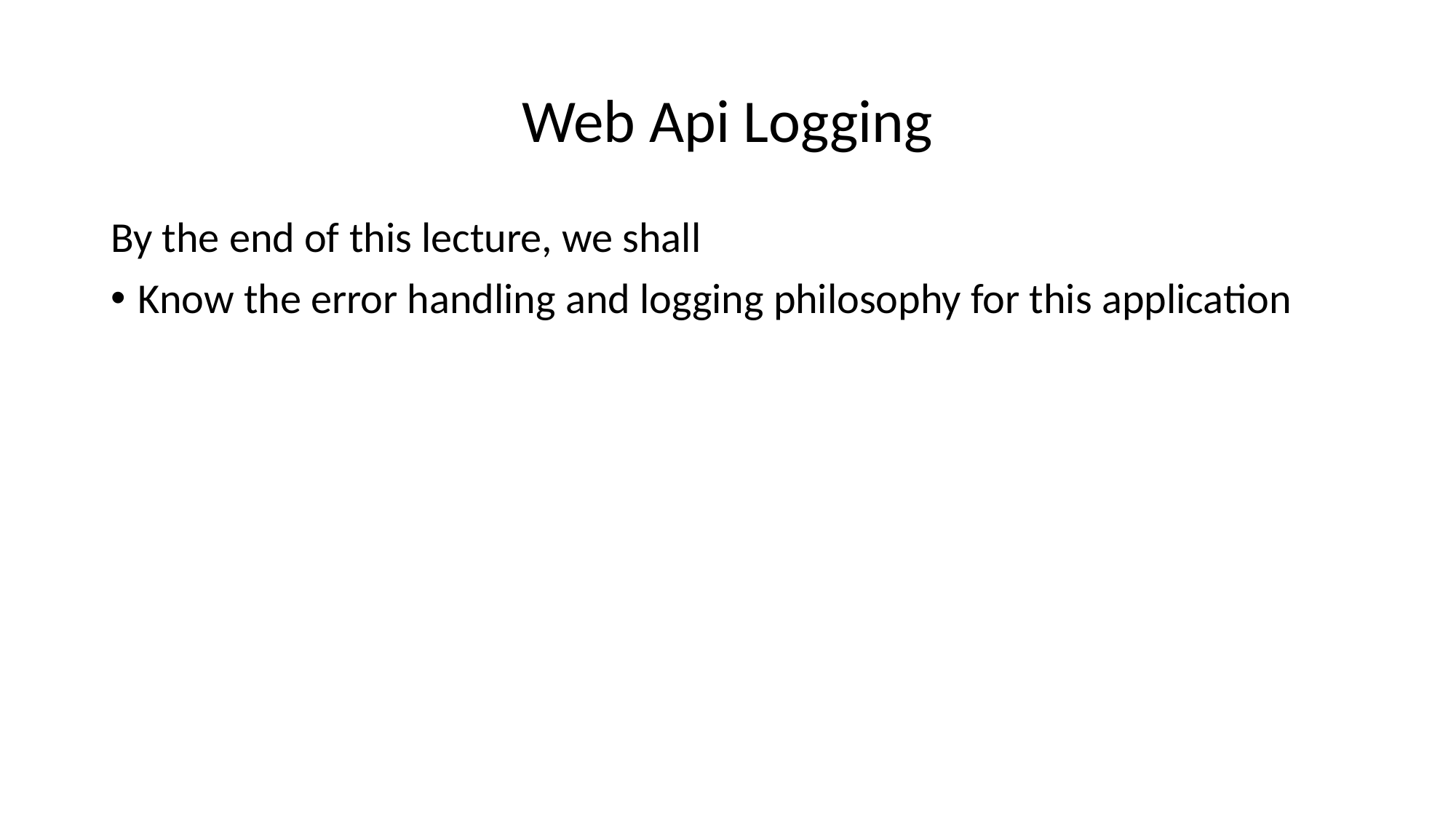

# Web Api Logging
By the end of this lecture, we shall
Know the error handling and logging philosophy for this application